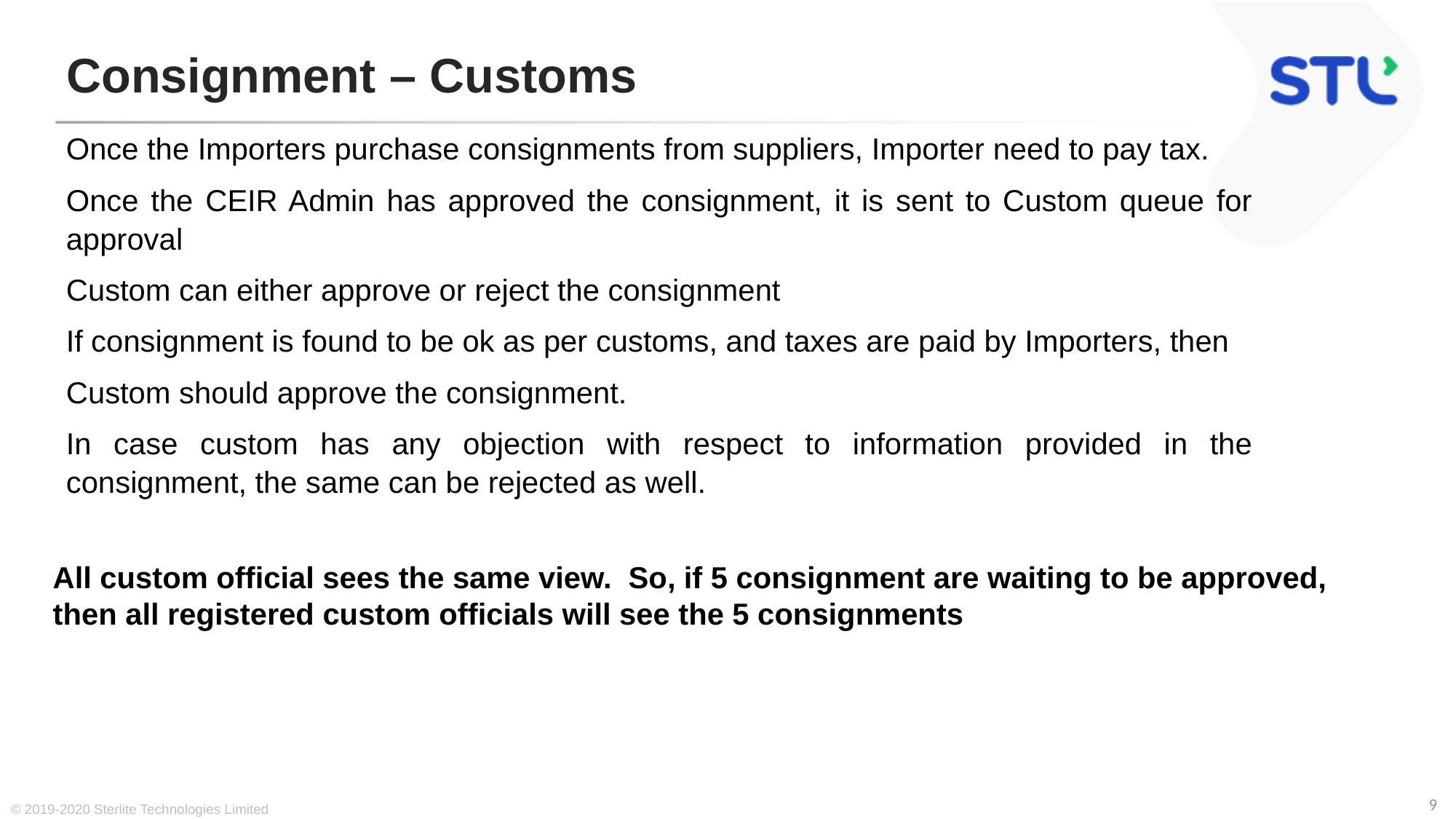

# Consignment – Customs
Once the Importers purchase consignments from suppliers, Importer need to pay tax.
Once the CEIR Admin has approved the consignment, it is sent to Custom queue for approval
Custom can either approve or reject the consignment
If consignment is found to be ok as per customs, and taxes are paid by Importers, then
Custom should approve the consignment.
In case custom has any objection with respect to information provided in the consignment, the same can be rejected as well.
All custom official sees the same view.  So, if 5 consignment are waiting to be approved, then all registered custom officials will see the 5 consignments
© 2019-2020 Sterlite Technologies Limited
9